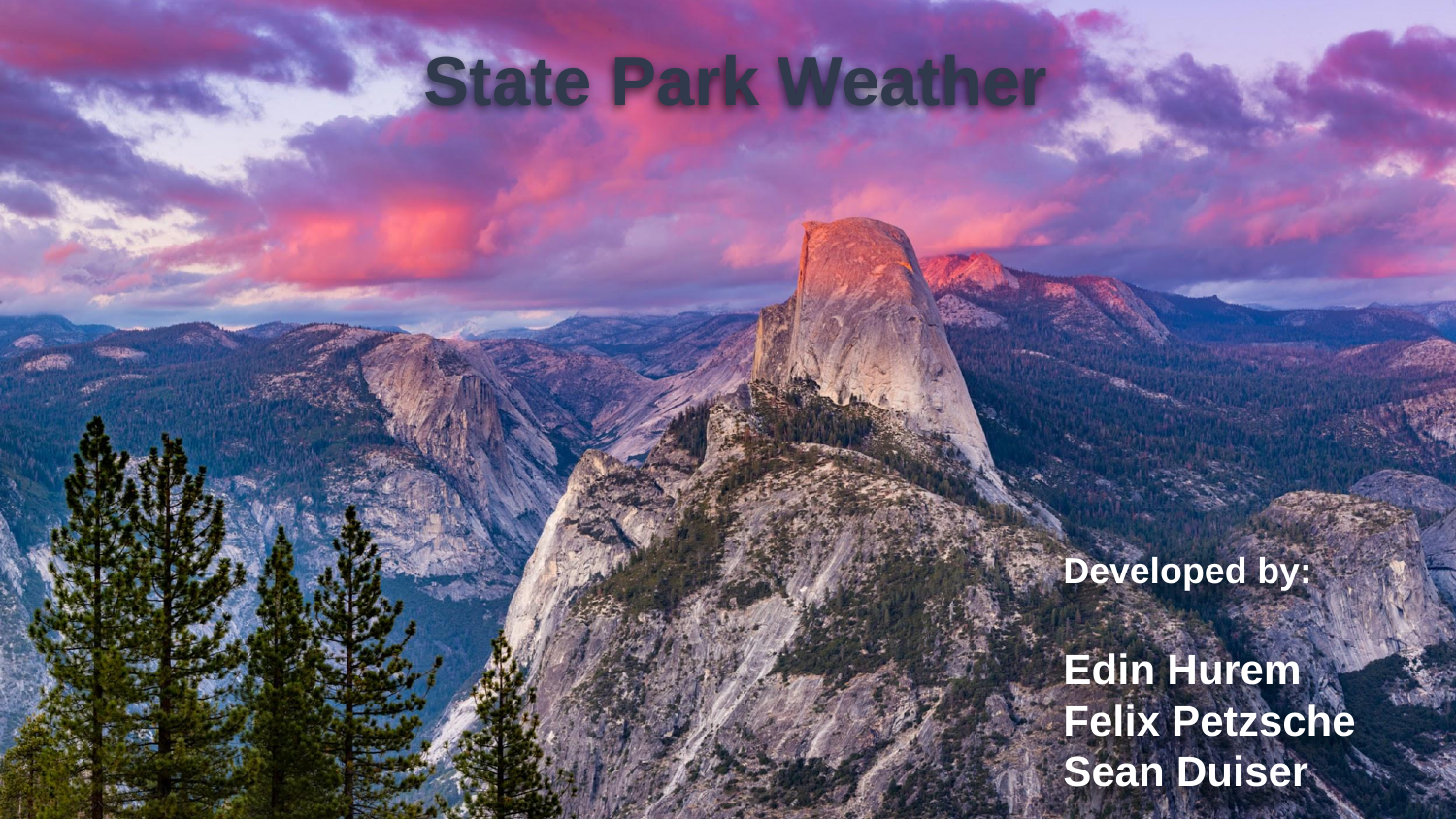

State Park Weather
Developed by:

Edin Hurem
Felix Petzsche
Sean Duiser